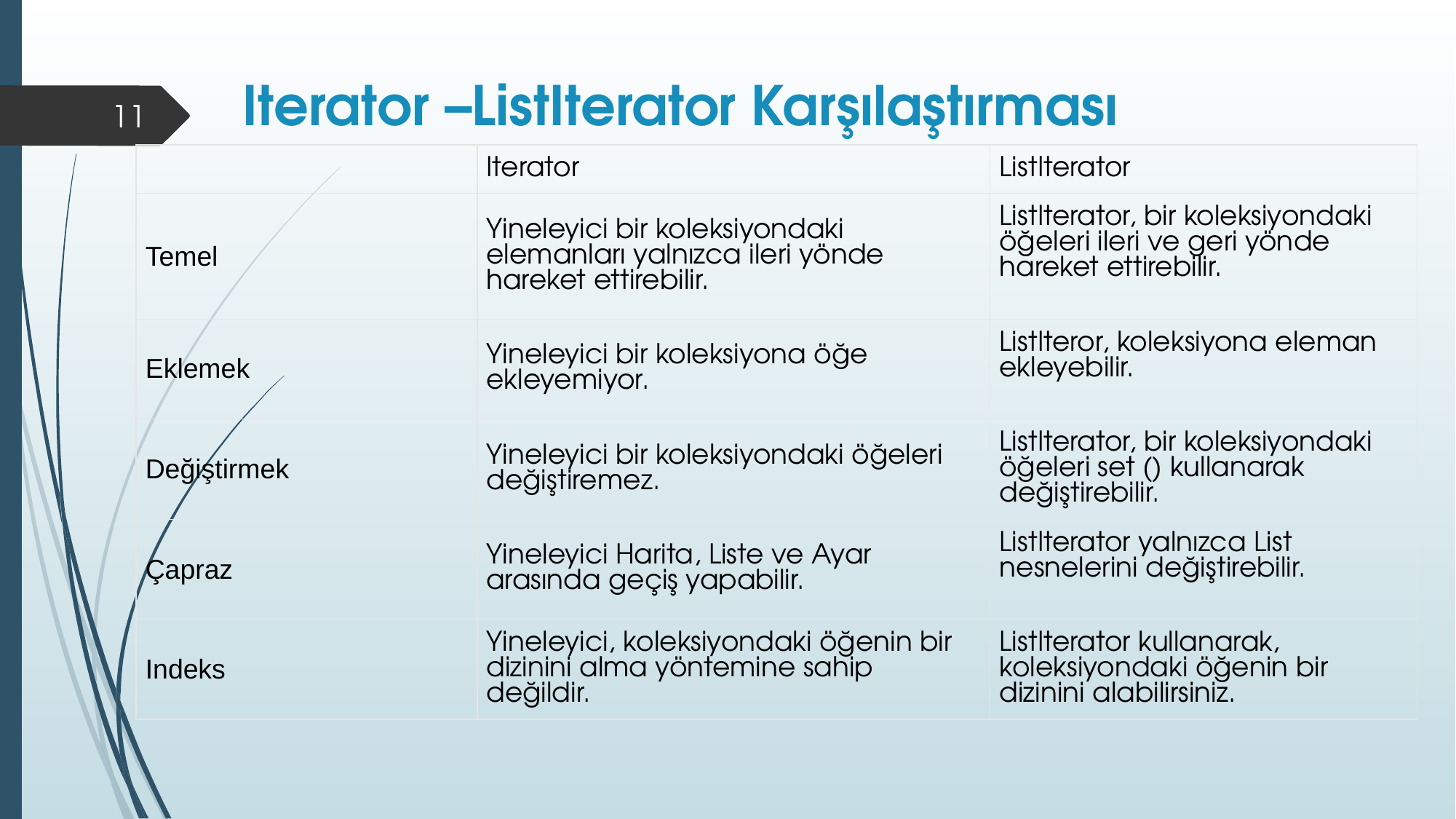

# Iterator –ListIterator Karşılaştırması
11
|  | Iterator | ListIterator |
| --- | --- | --- |
| Temel | Yineleyici bir koleksiyondaki elemanları yalnızca ileri yönde hareket ettirebilir. | ListIterator, bir koleksiyondaki öğeleri ileri ve geri yönde hareket ettirebilir. |
| Eklemek | Yineleyici bir koleksiyona öğe ekleyemiyor. | ListIteror, koleksiyona eleman ekleyebilir. |
| Değiştirmek | Yineleyici bir koleksiyondaki öğeleri değiştiremez. | ListIterator, bir koleksiyondaki öğeleri set () kullanarak değiştirebilir. |
| Çapraz | Yineleyici Harita, Liste ve Ayar arasında geçiş yapabilir. | ListIterator yalnızca List nesnelerini değiştirebilir. |
| Indeks | Yineleyici, koleksiyondaki öğenin bir dizinini alma yöntemine sahip değildir. | ListIterator kullanarak, koleksiyondaki öğenin bir dizinini alabilirsiniz. |